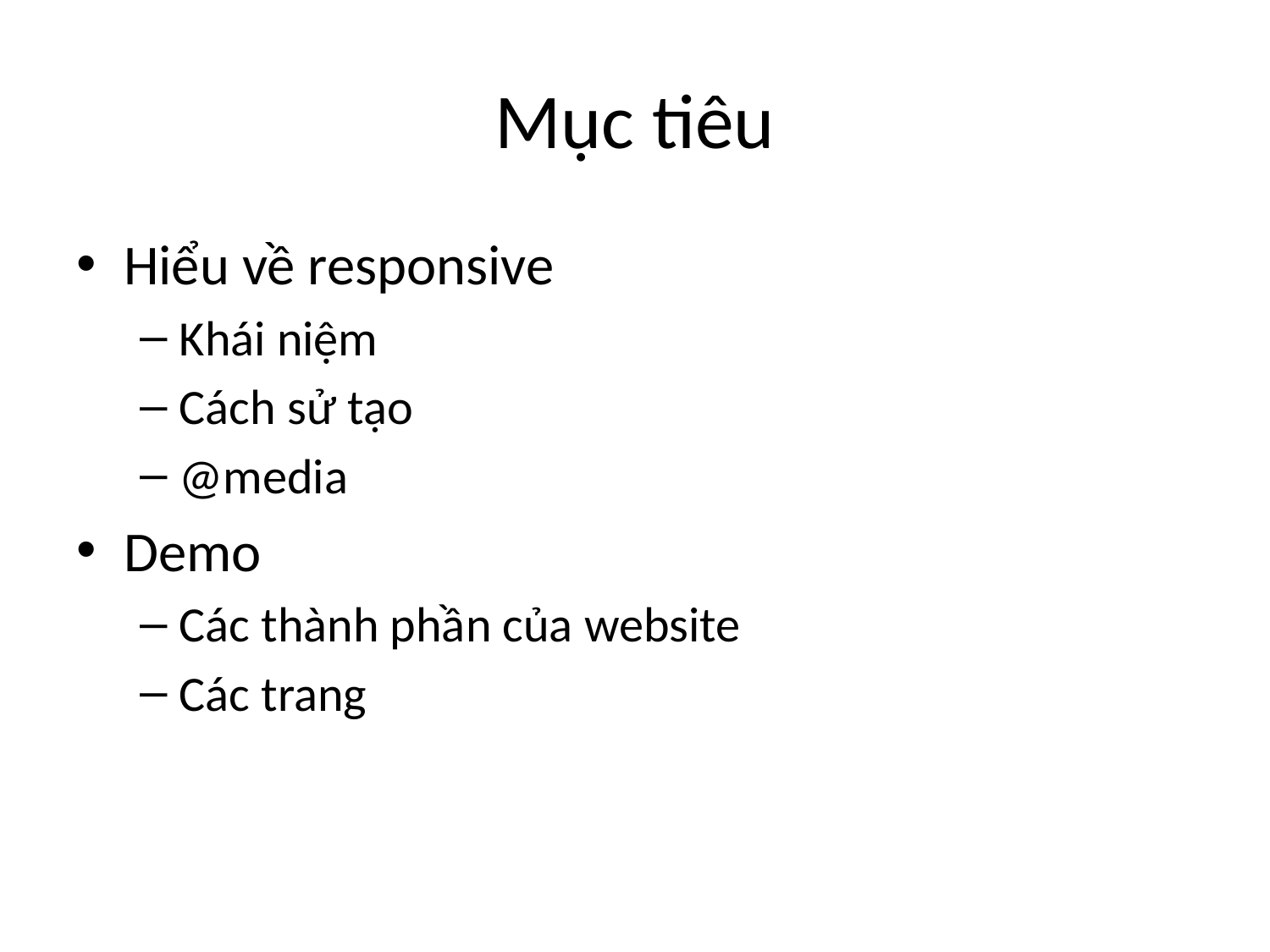

# Mục tiêu
Hiểu về responsive
Khái niệm
Cách sử tạo
@media
Demo
Các thành phần của website
Các trang